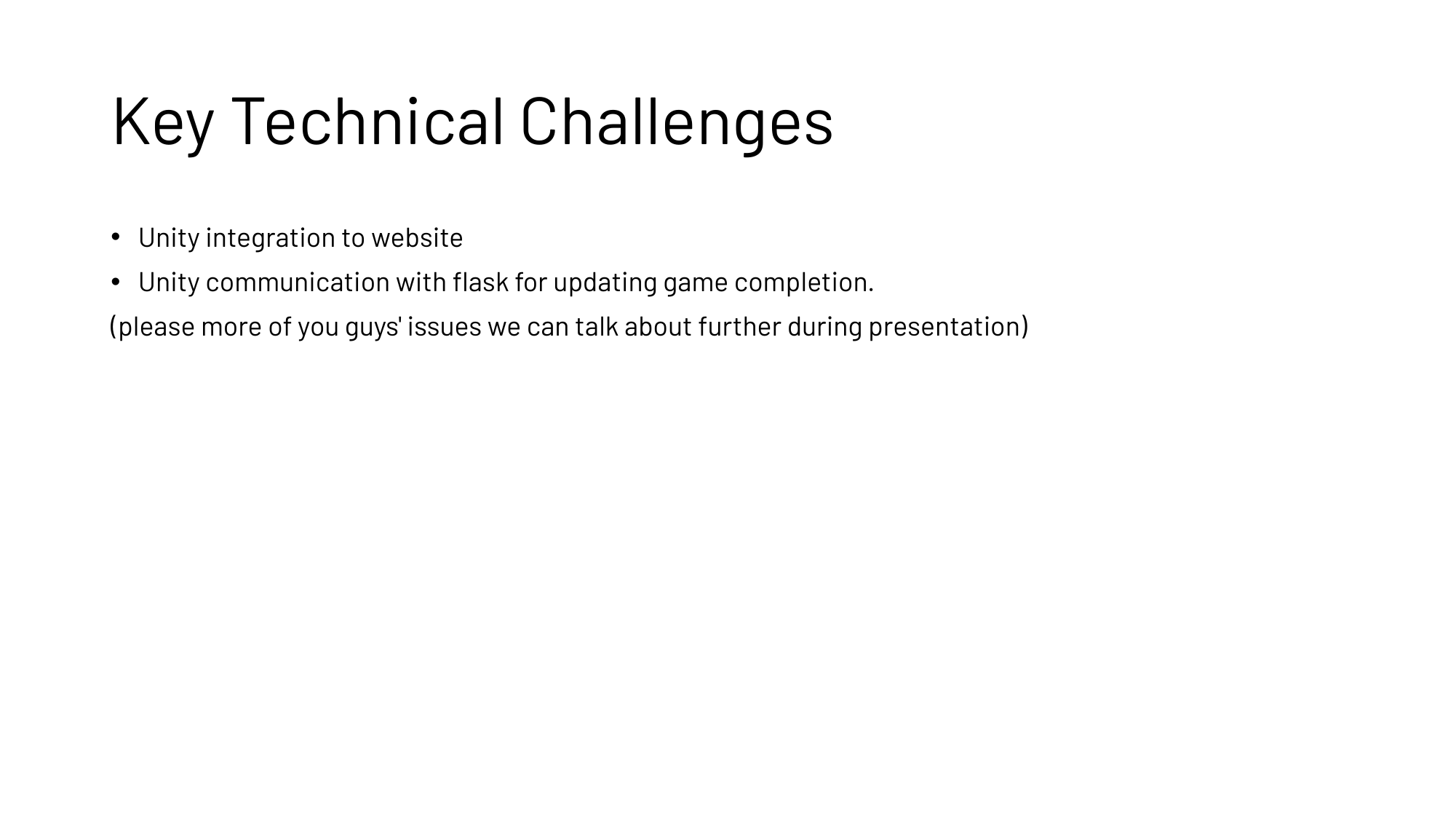

# Key Technical Challenges
Unity integration to website
Unity communication with flask for updating game completion.
(please more of you guys' issues we can talk about further during presentation)